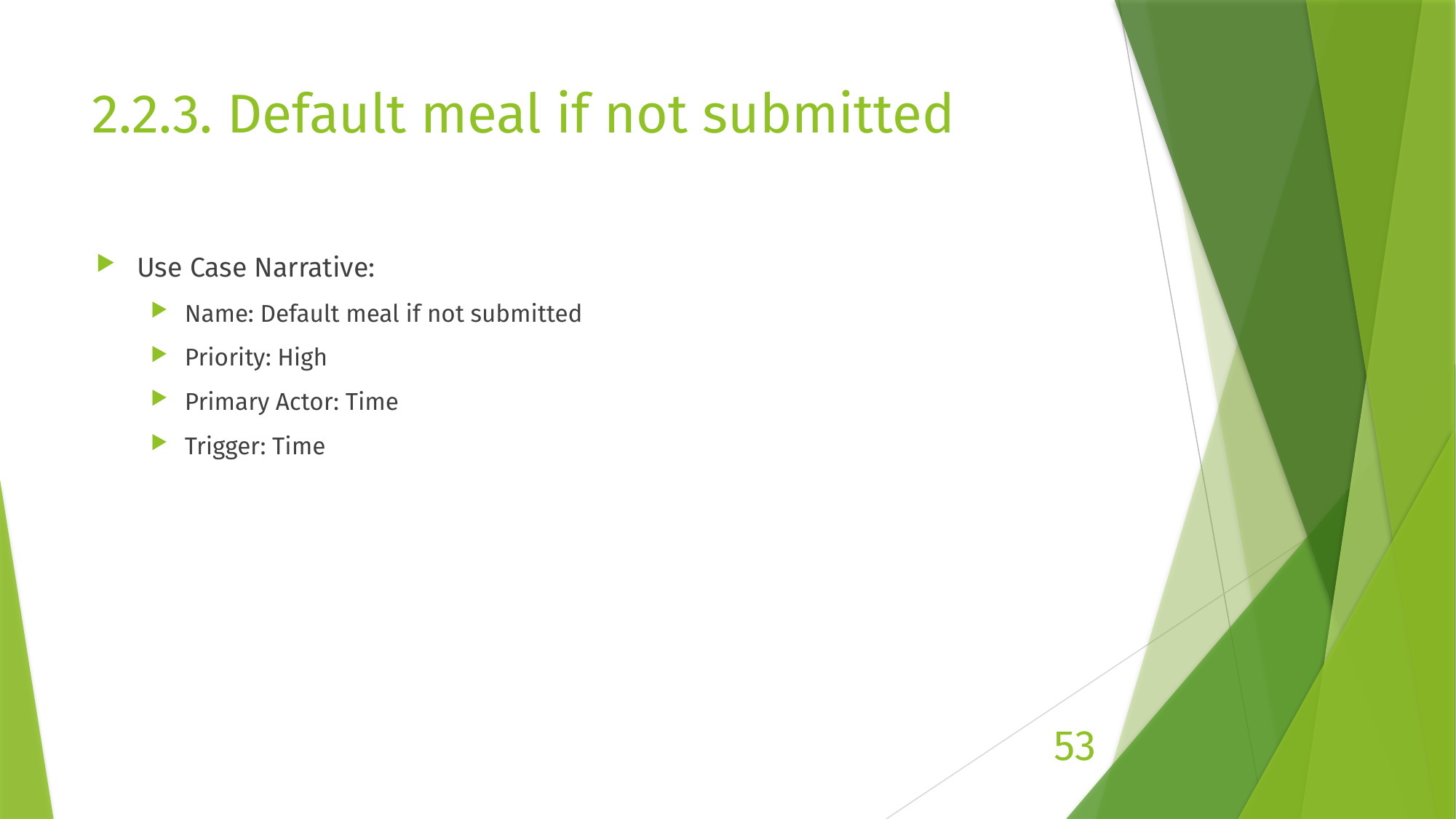

# 2.2.3. Default meal if not submitted
Use Case Narrative:
Name: Default meal if not submitted
Priority: High
Primary Actor: Time
Trigger: Time

53